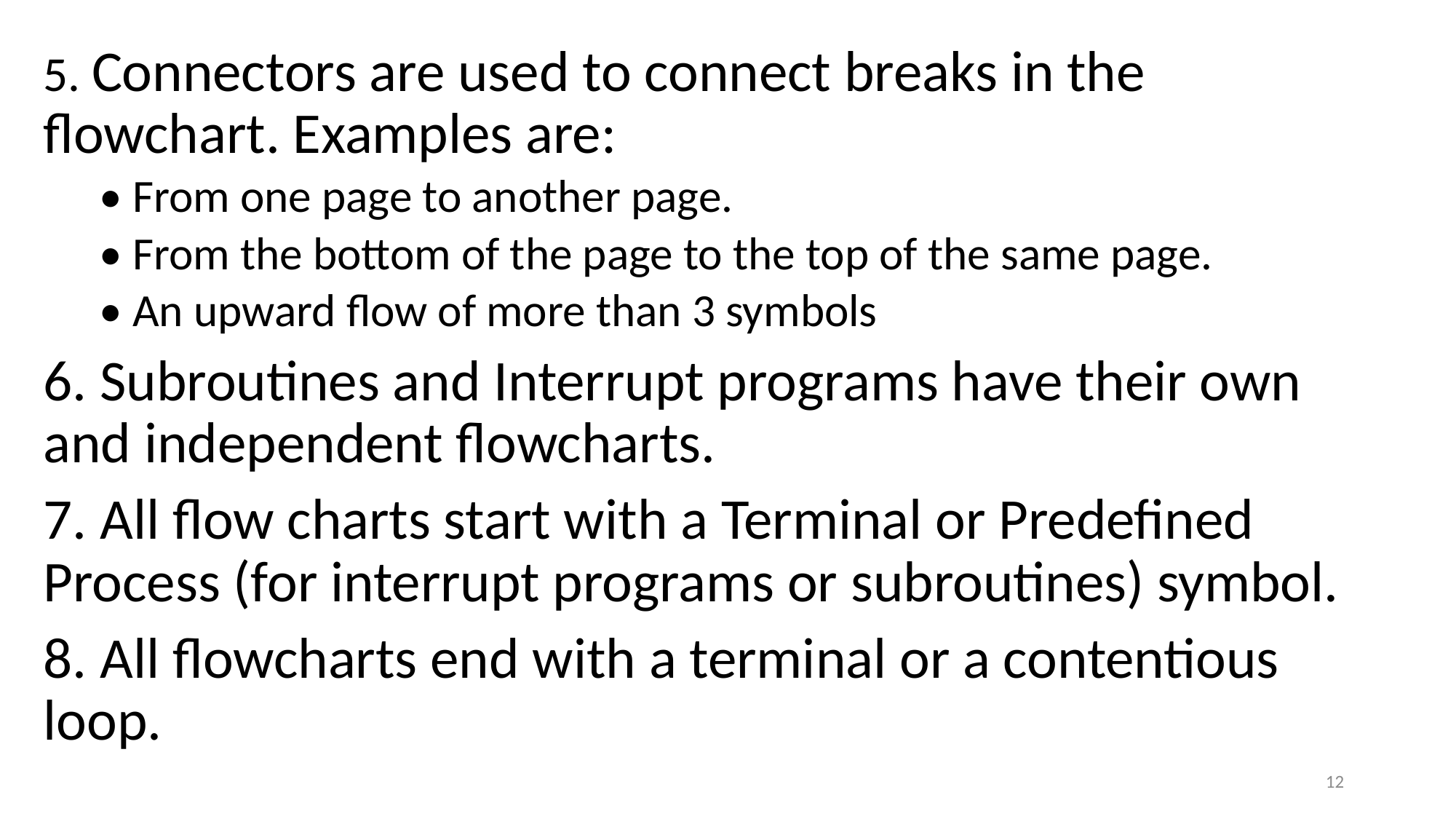

5. Connectors are used to connect breaks in the flowchart. Examples are:
• From one page to another page.
• From the bottom of the page to the top of the same page.
• An upward flow of more than 3 symbols
6. Subroutines and Interrupt programs have their own and independent flowcharts.
7. All flow charts start with a Terminal or Predefined Process (for interrupt programs or subroutines) symbol.
8. All flowcharts end with a terminal or a contentious loop.

12